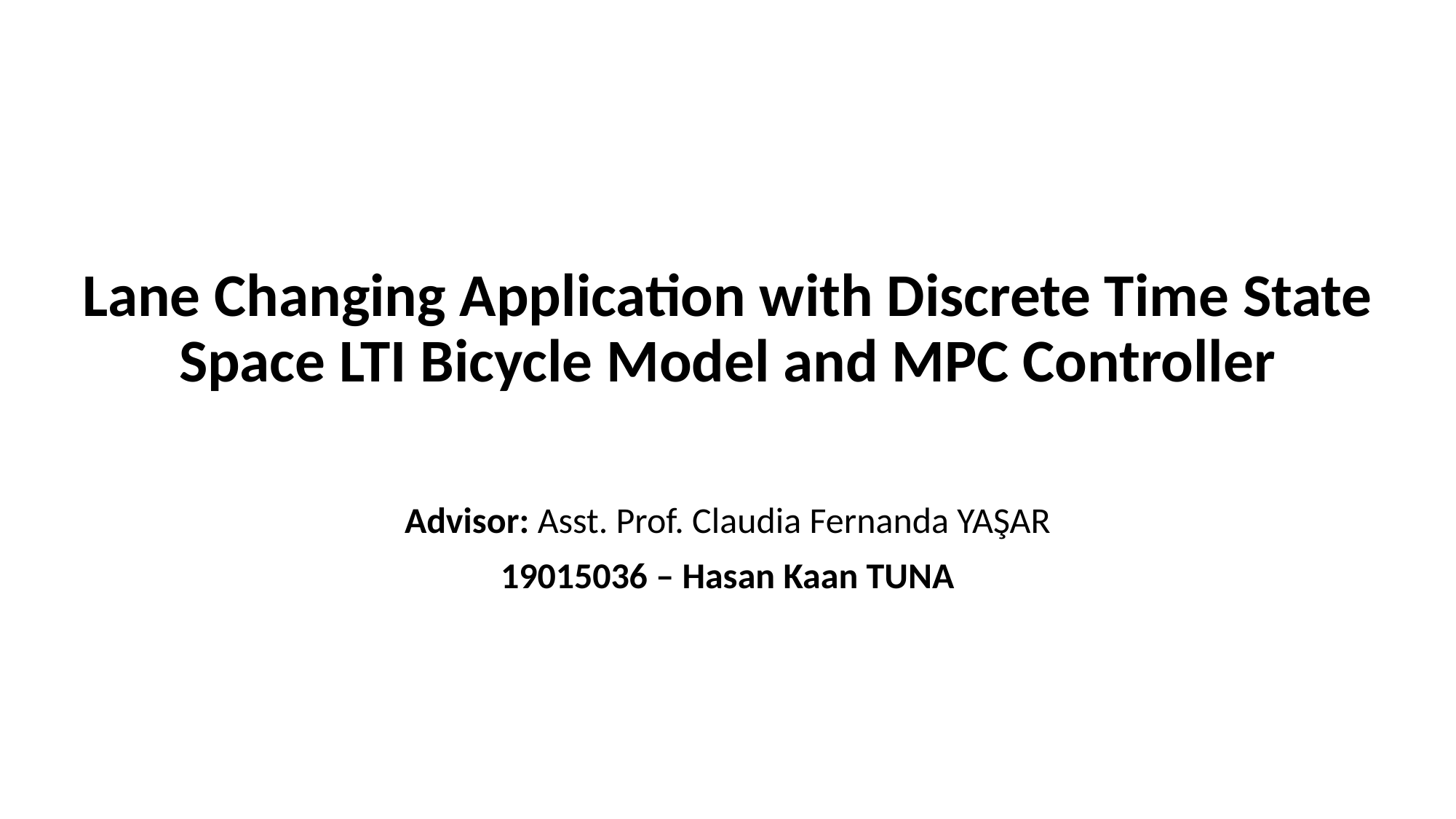

# Lane Changing Application with Discrete Time State Space LTI Bicycle Model and MPC Controller
Advisor: Asst. Prof. Claudia Fernanda YAŞAR
19015036 – Hasan Kaan TUNA